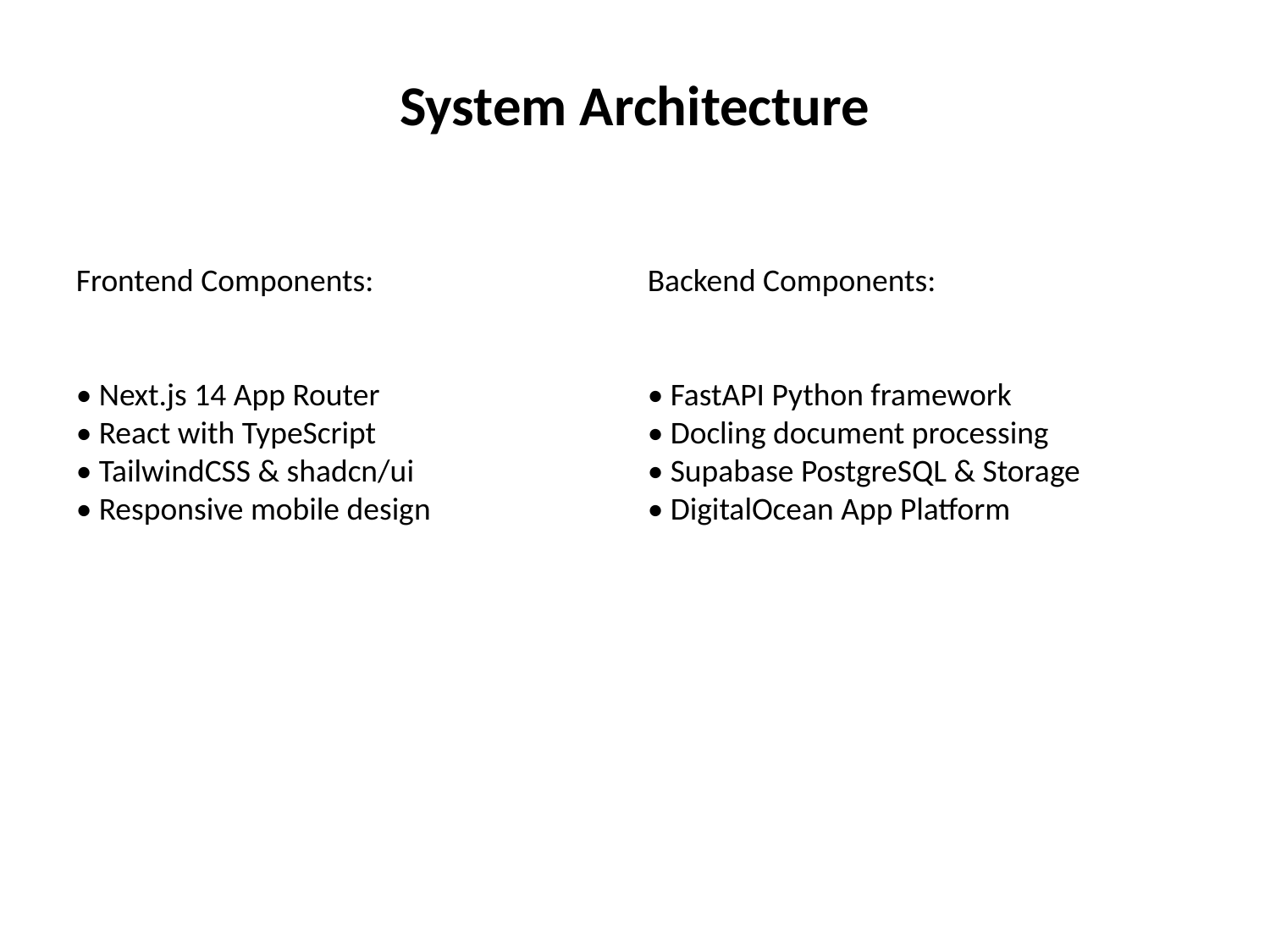

System Architecture
Frontend Components:

• Next.js 14 App Router
• React with TypeScript
• TailwindCSS & shadcn/ui
• Responsive mobile design
Backend Components:

• FastAPI Python framework
• Docling document processing
• Supabase PostgreSQL & Storage
• DigitalOcean App Platform